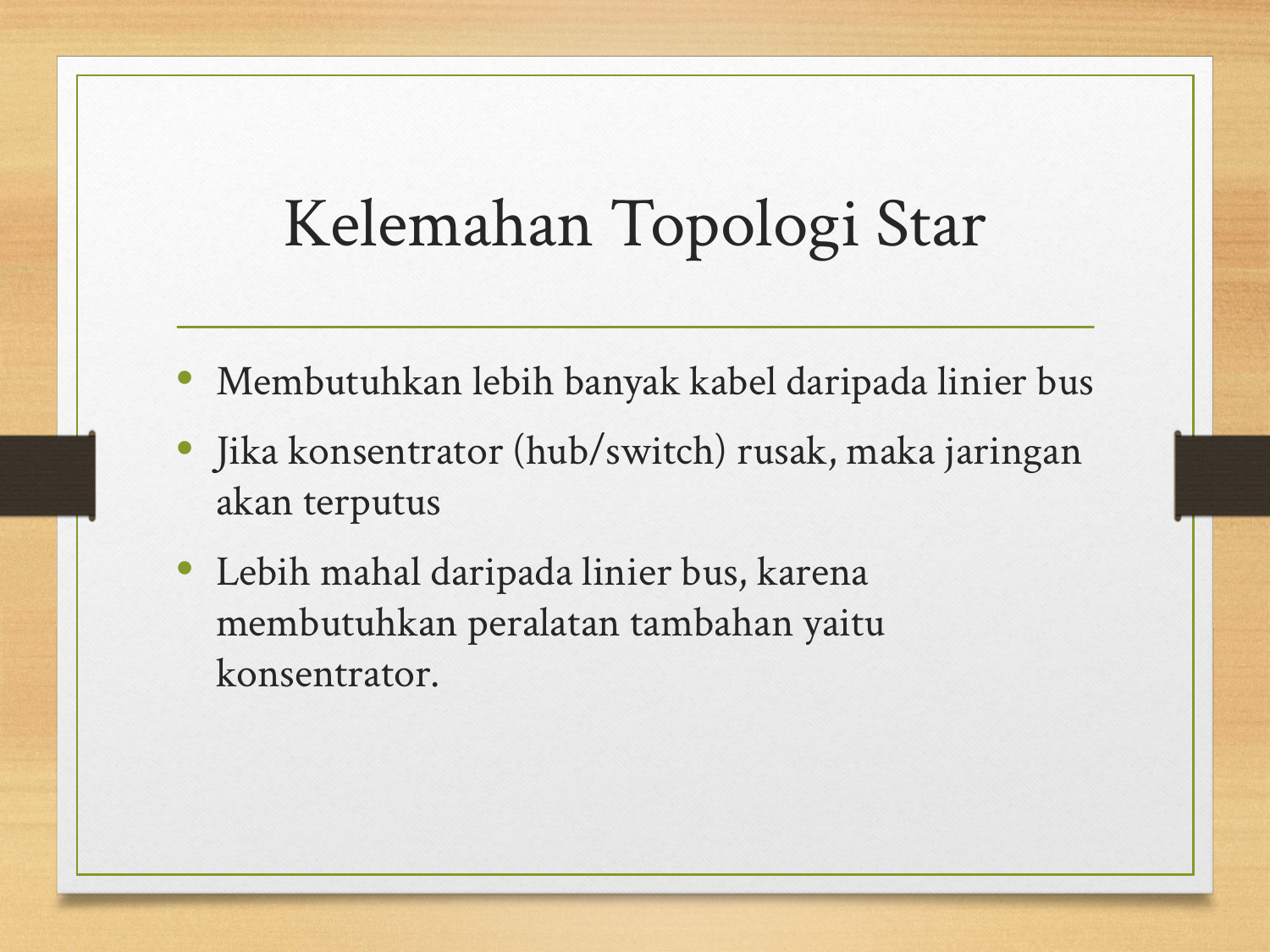

# Kelemahan Topologi Star
Membutuhkan lebih banyak kabel daripada linier bus
Jika konsentrator (hub/switch) rusak, maka jaringan akan terputus
Lebih mahal daripada linier bus, karena membutuhkan peralatan tambahan yaitu konsentrator.